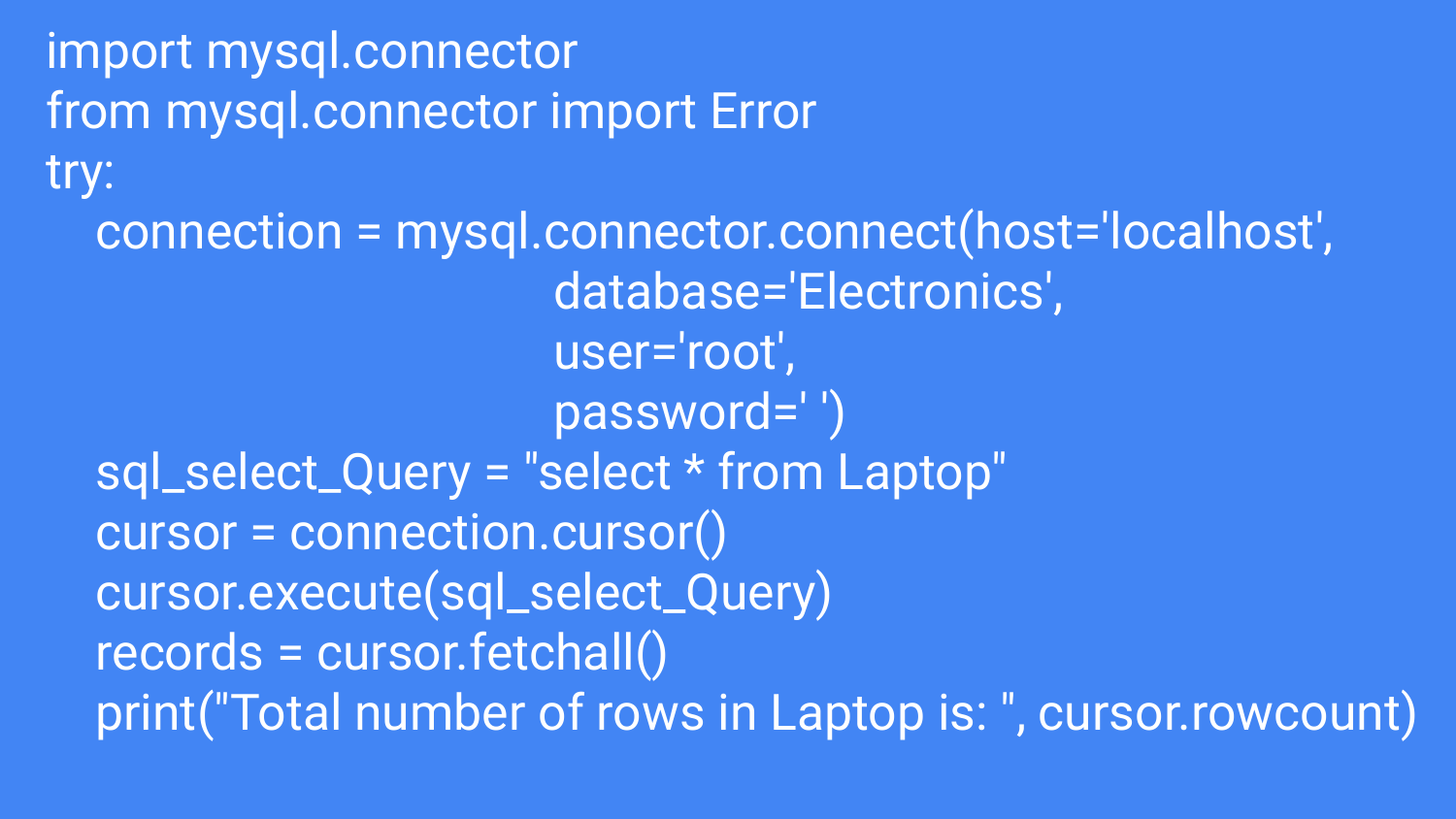

# import mysql.connector
from mysql.connector import Error
try:
    connection = mysql.connector.connect(host='localhost',
                                         database='Electronics',
                                         user='root',
                                         password=' ')
    sql_select_Query = "select * from Laptop"
    cursor = connection.cursor()
    cursor.execute(sql_select_Query)
    records = cursor.fetchall()
    print("Total number of rows in Laptop is: ", cursor.rowcount)